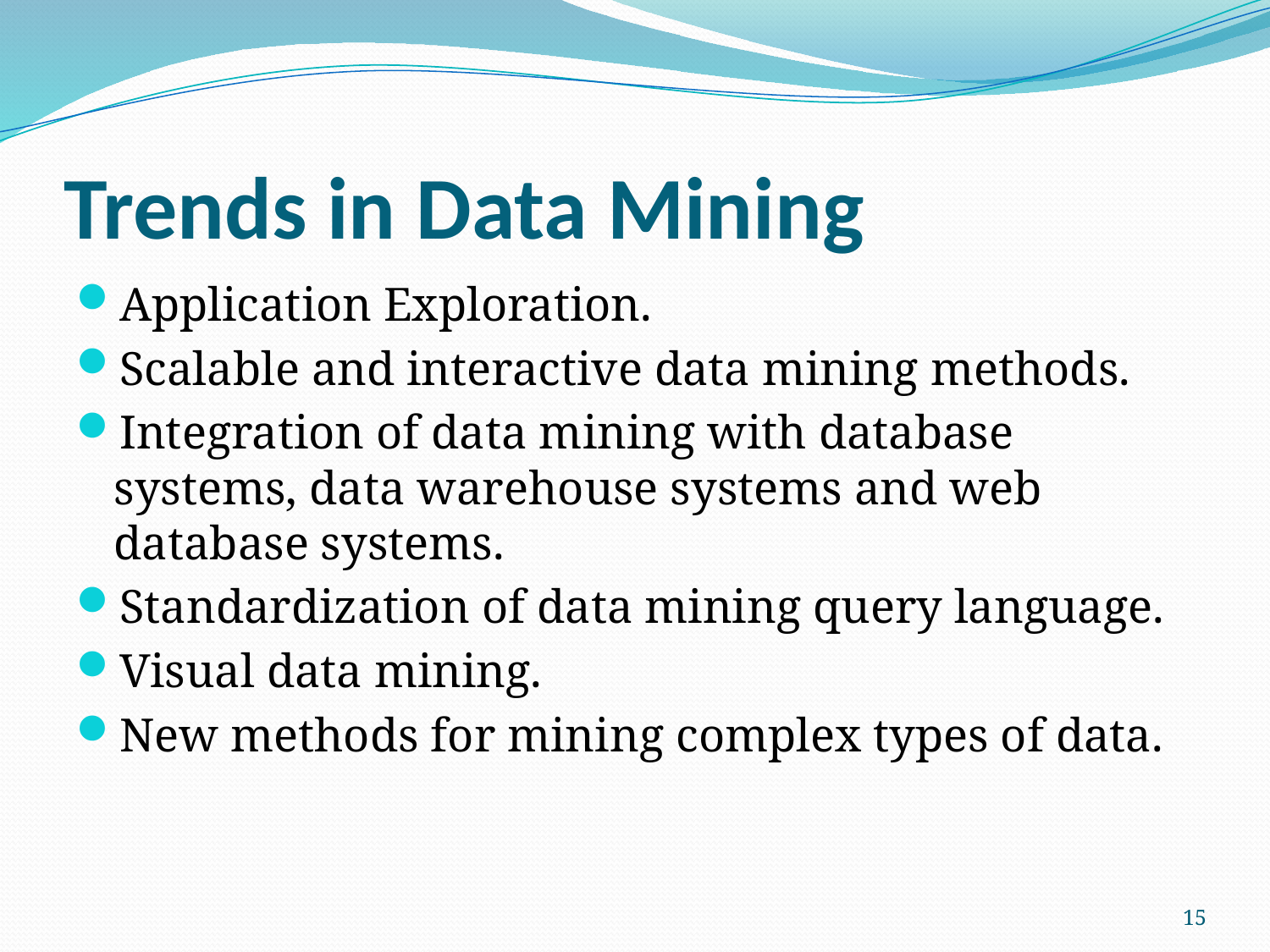

# Trends in Data Mining
Application Exploration.
Scalable and interactive data mining methods.
Integration of data mining with database systems, data warehouse systems and web database systems.
Standardization of data mining query language.
Visual data mining.
New methods for mining complex types of data.

15